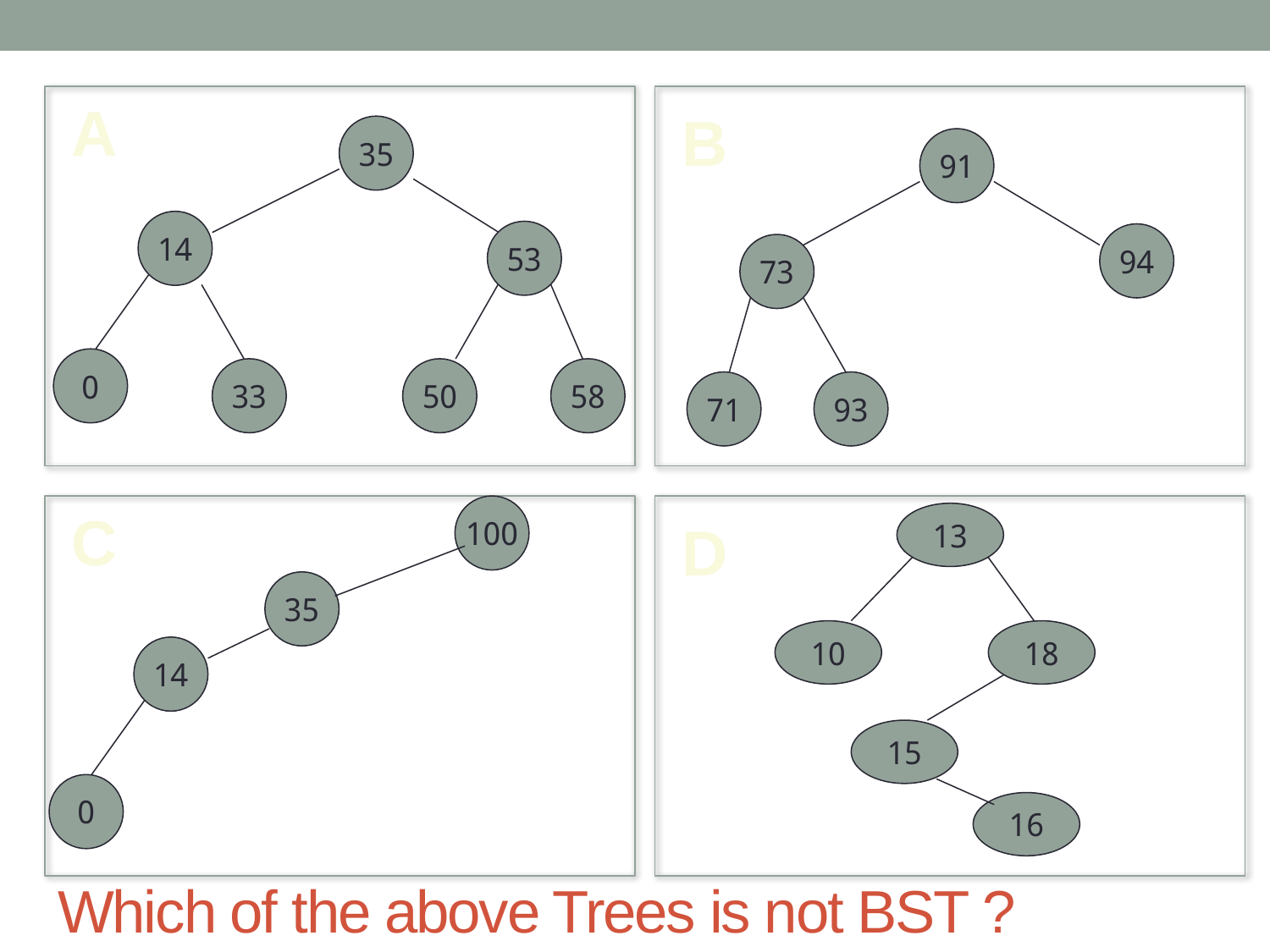

35

14
53

0
33
50
58
A

B
91

94
73

71
93

C
100

13

10
18

15

16
D

35

14

0
# Which of the above Trees is not BST ?